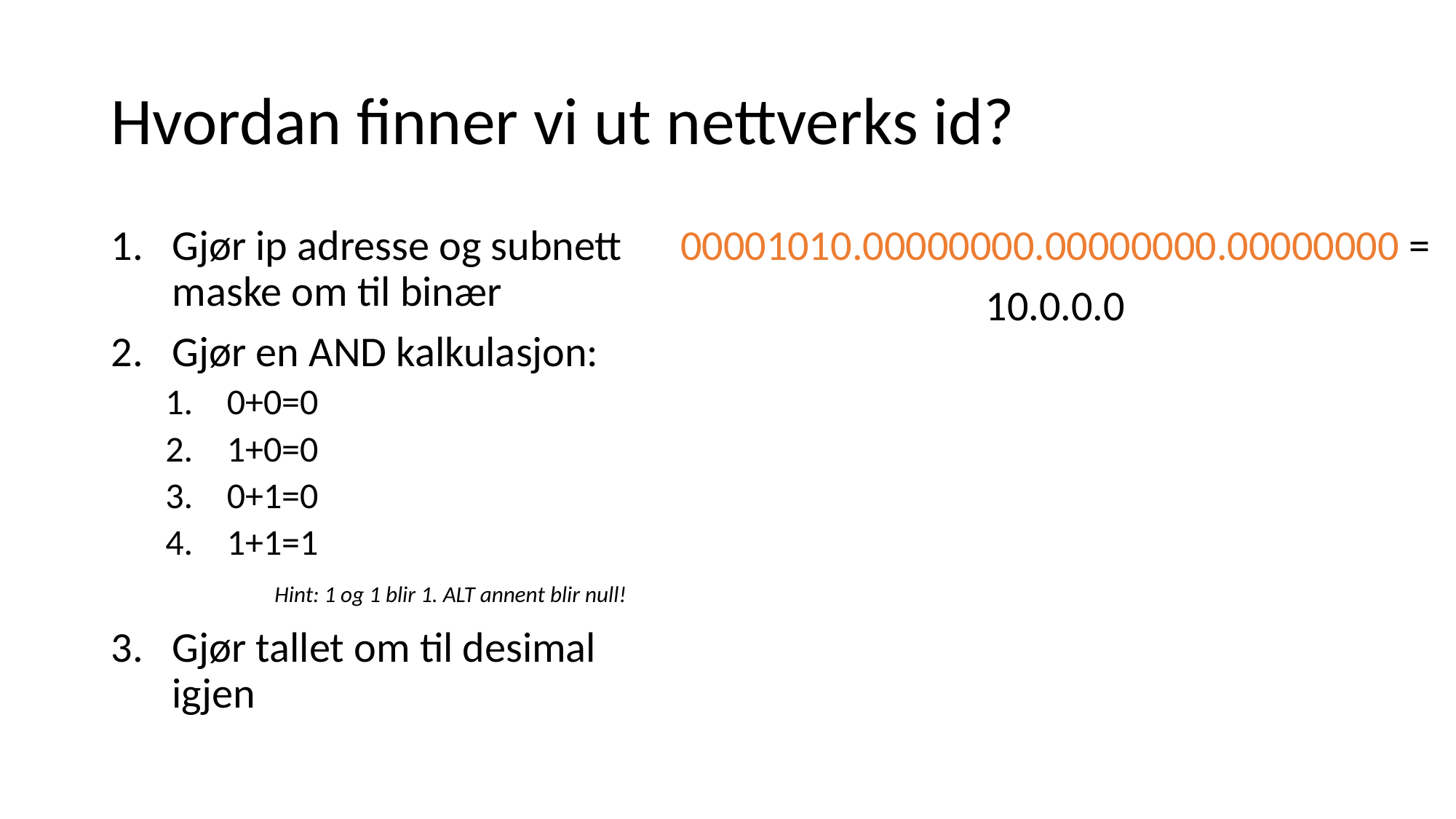

# Hvordan finner vi ut nettverks id?
Gjør ip adresse og subnett maske om til binær
Gjør en AND kalkulasjon:
0+0=0
1+0=0
0+1=0
1+1=1
	Hint: 1 og 1 blir 1. ALT annent blir null!
Gjør tallet om til desimal igjen

00001010.00000000.00000000.00000000 =
10.0.0.0